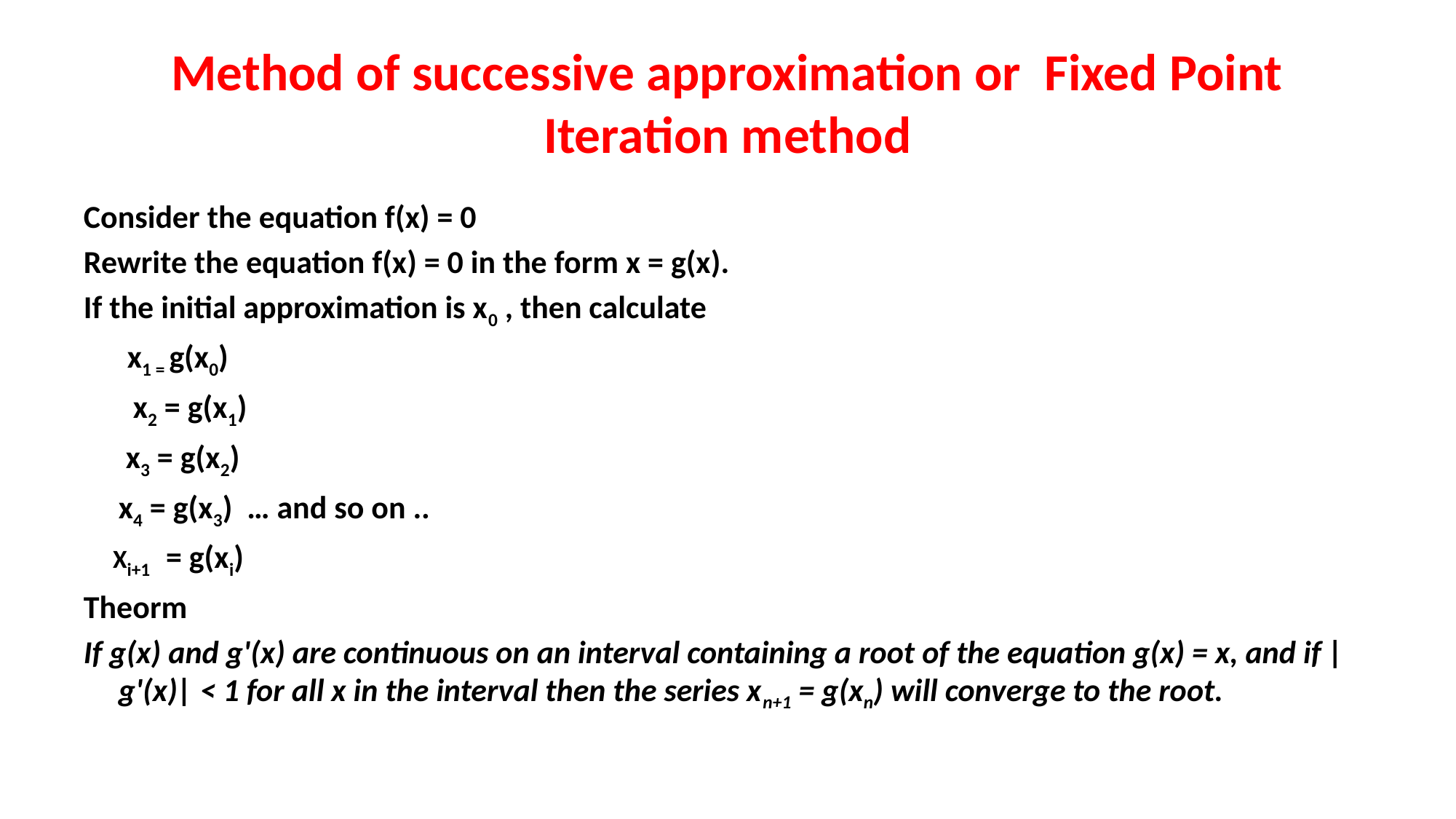

# Method of successive approximation or  Fixed Point Iteration method
Consider the equation f(x) = 0
Rewrite the equation f(x) = 0 in the form x = g(x).
If the initial approximation is x0 , then calculate
      x1 = g(x0)
	  x2 = g(x1)
	 x3 = g(x2)
	x4 = g(x3)  … and so on ..
    Xi+1   = g(xi)
Theorm
If g(x) and g'(x) are continuous on an interval containing a root of the equation g(x) = x, and if |g'(x)| < 1 for all x in the interval then the series xn+1 = g(xn) will converge to the root.